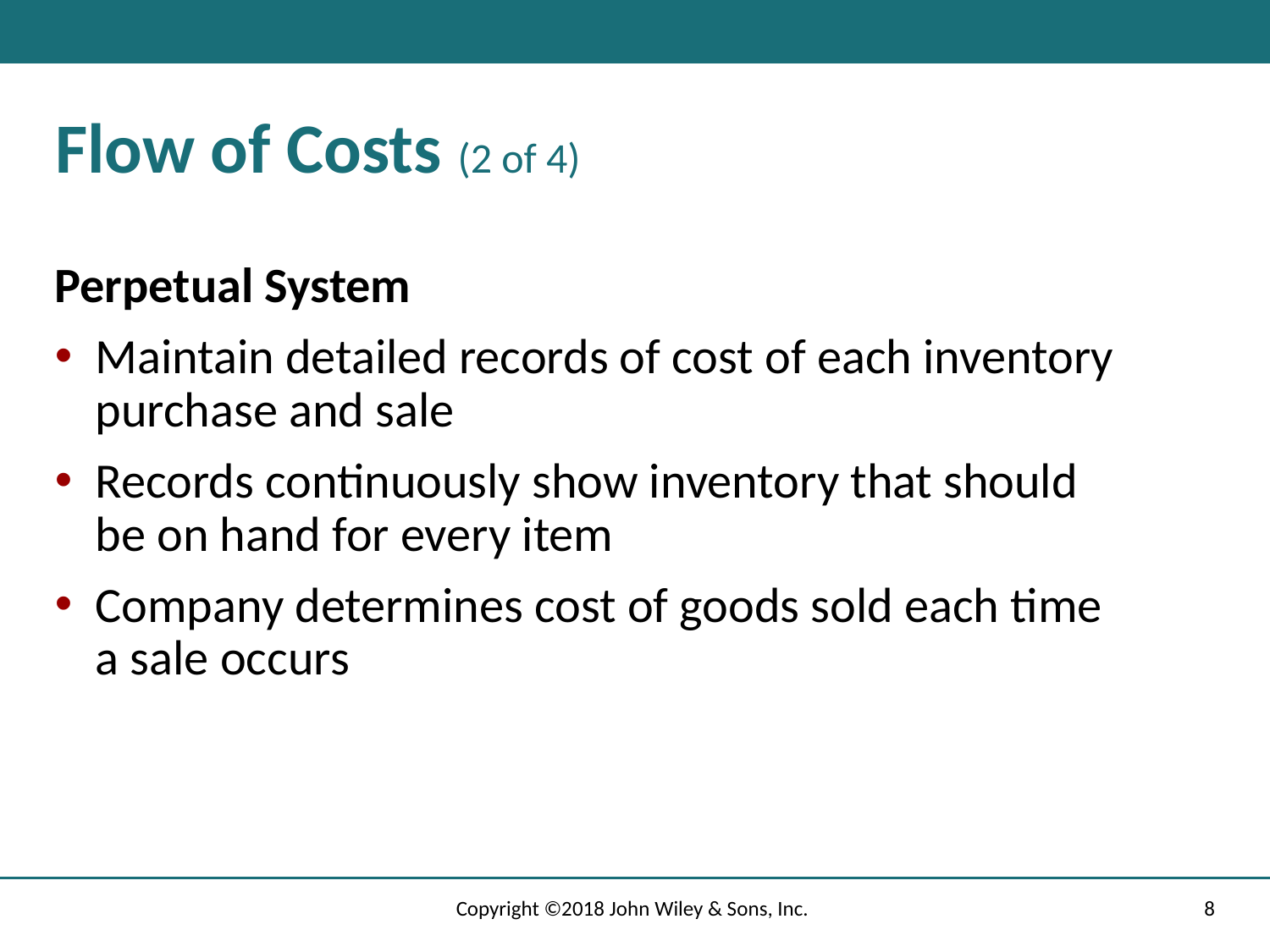

# Flow of Costs (2 of 4)
Perpetual System
Maintain detailed records of cost of each inventory purchase and sale
Records continuously show inventory that should be on hand for every item
Company determines cost of goods sold each time a sale occurs
Copyright ©2018 John Wiley & Sons, Inc.
8